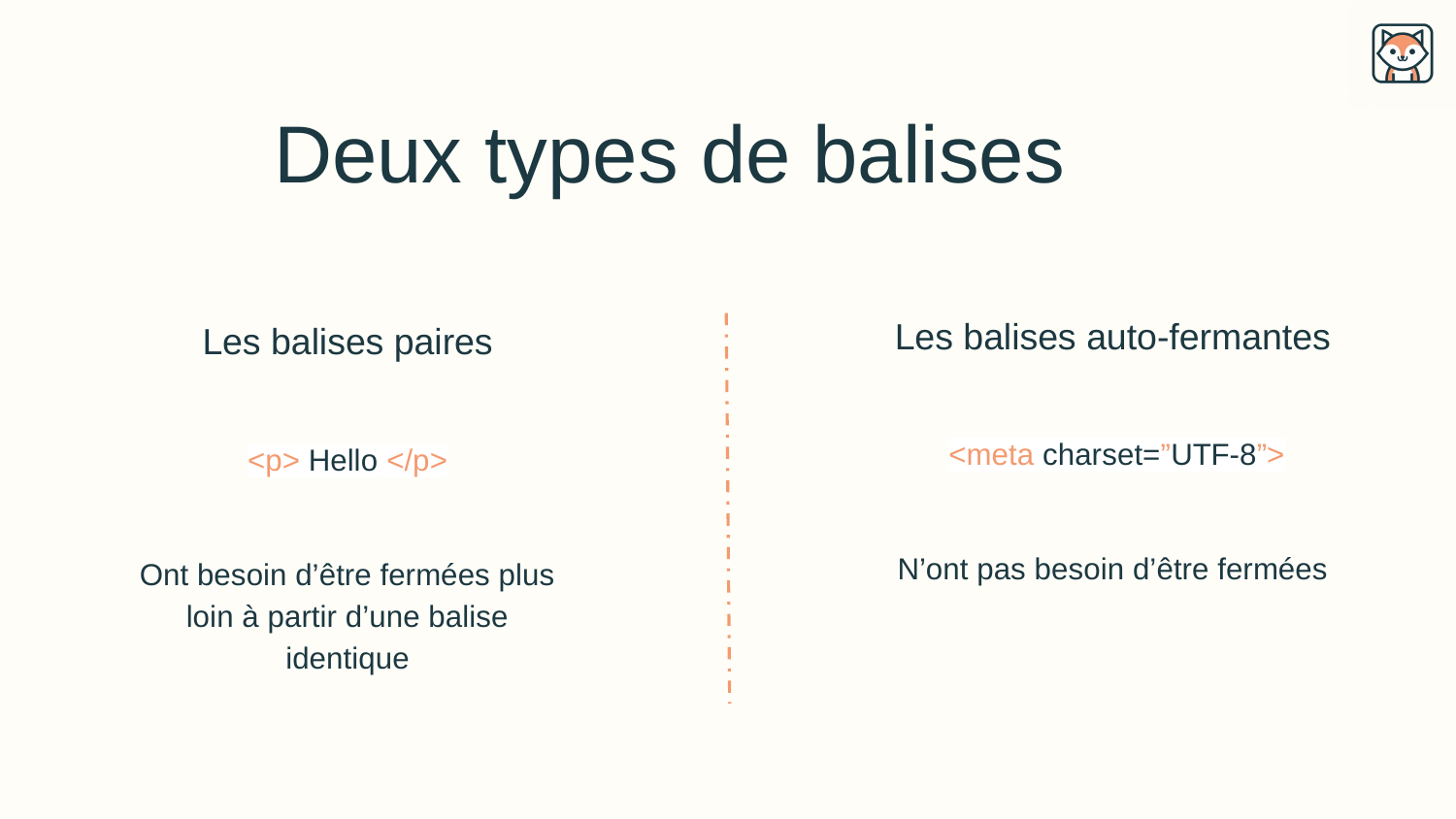

Deux types de balises
Les balises auto-fermantes
Les balises paires
<meta charset=”UTF-8”>
<p> Hello </p>
N’ont pas besoin d’être fermées
Ont besoin d’être fermées plus loin à partir d’une balise identique